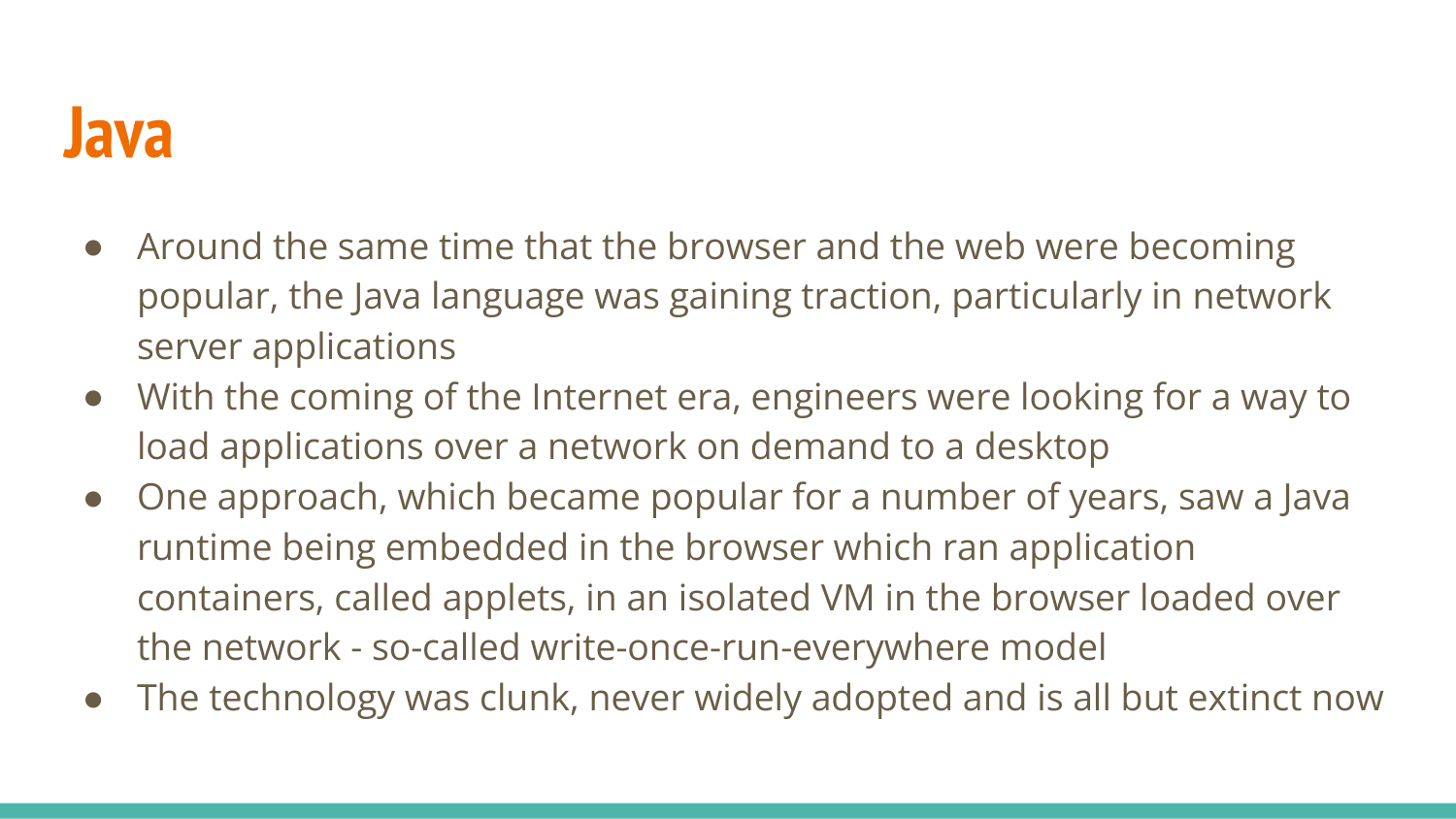

# Java
Around the same time that the browser and the web were becoming popular, the Java language was gaining traction, particularly in network server applications
With the coming of the Internet era, engineers were looking for a way to load applications over a network on demand to a desktop
One approach, which became popular for a number of years, saw a Java runtime being embedded in the browser which ran application containers, called applets, in an isolated VM in the browser loaded over the network - so-called write-once-run-everywhere model
The technology was clunk, never widely adopted and is all but extinct now